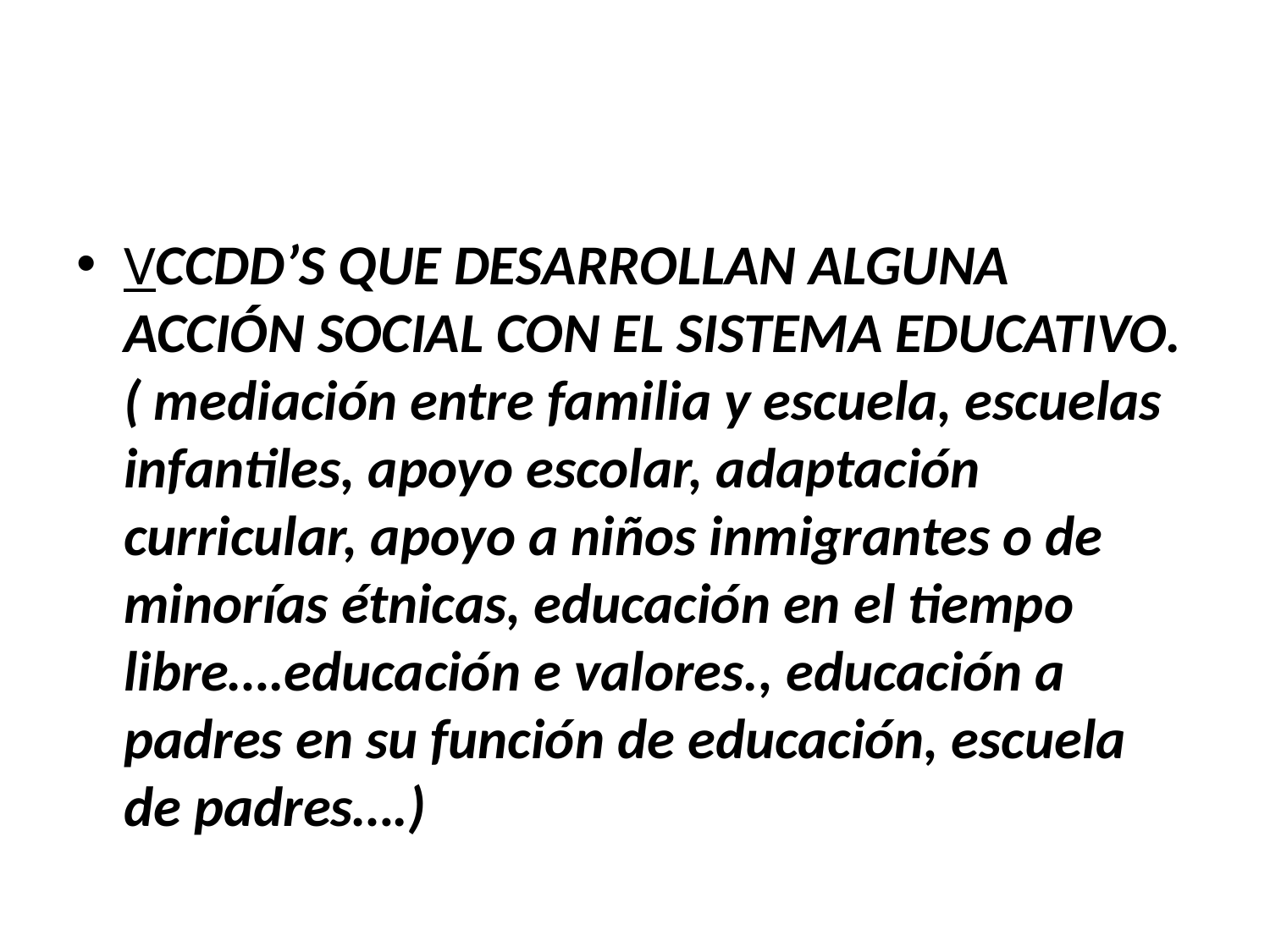

#
VCCDD’S QUE DESARROLLAN ALGUNA ACCIÓN SOCIAL CON EL SISTEMA EDUCATIVO. ( mediación entre familia y escuela, escuelas infantiles, apoyo escolar, adaptación curricular, apoyo a niños inmigrantes o de minorías étnicas, educación en el tiempo libre….educación e valores., educación a padres en su función de educación, escuela de padres….)